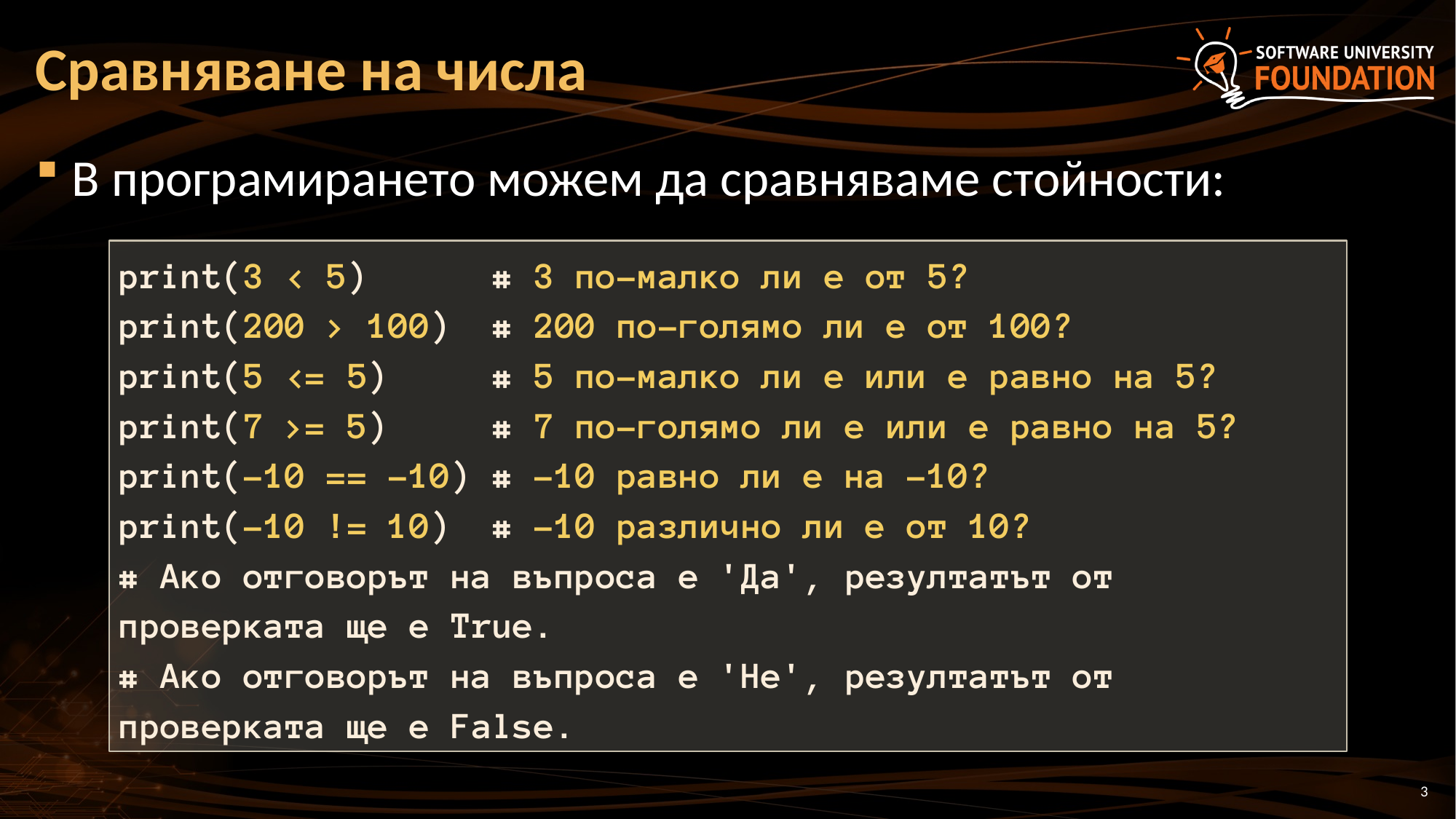

# Сравняване на числа
В програмирането можем да сравняваме стойности:
print(3 < 5)      # 3 по-малко ли е от 5?
print(200 > 100)  # 200 по-голямо ли е от 100?
print(5 <= 5)     # 5 по-малко ли е или е равно на 5?
print(7 >= 5)     # 7 по-голямо ли е или е равно на 5?
print(-10 == -10) # -10 равно ли е на -10?
print(-10 != 10)  # -10 различно ли е от 10?
# Ако отговорът на въпроса е 'Да', резултатът от проверката ще е True.
# Ако отговорът на въпроса е 'Не', резултатът от проверката ще е False.
3